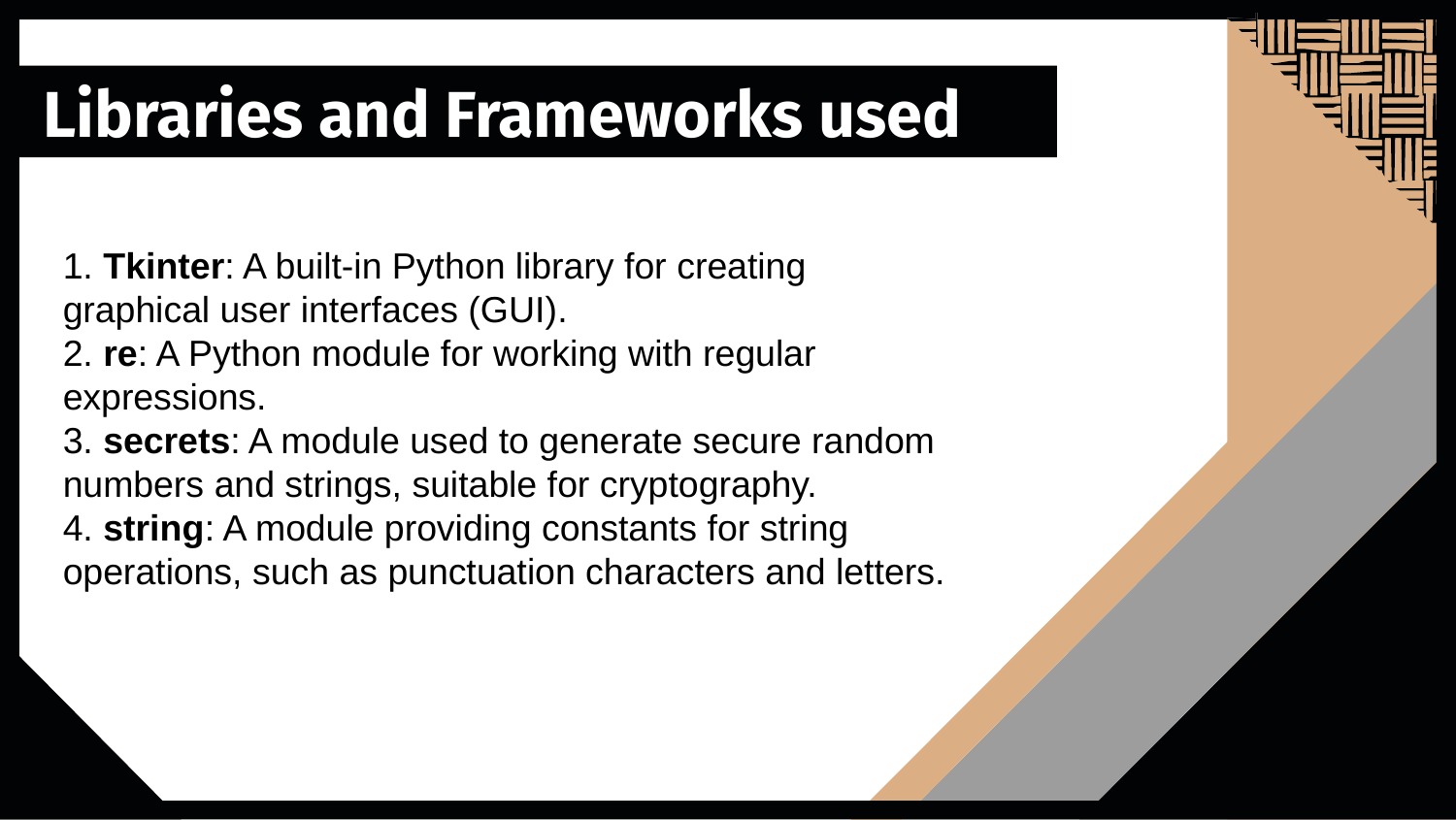

# Libraries and Frameworks used

1. Tkinter: A built-in Python library for creating graphical user interfaces (GUI).
2. re: A Python module for working with regular expressions.
3. secrets: A module used to generate secure random numbers and strings, suitable for cryptography.
4. string: A module providing constants for string operations, such as punctuation characters and letters.